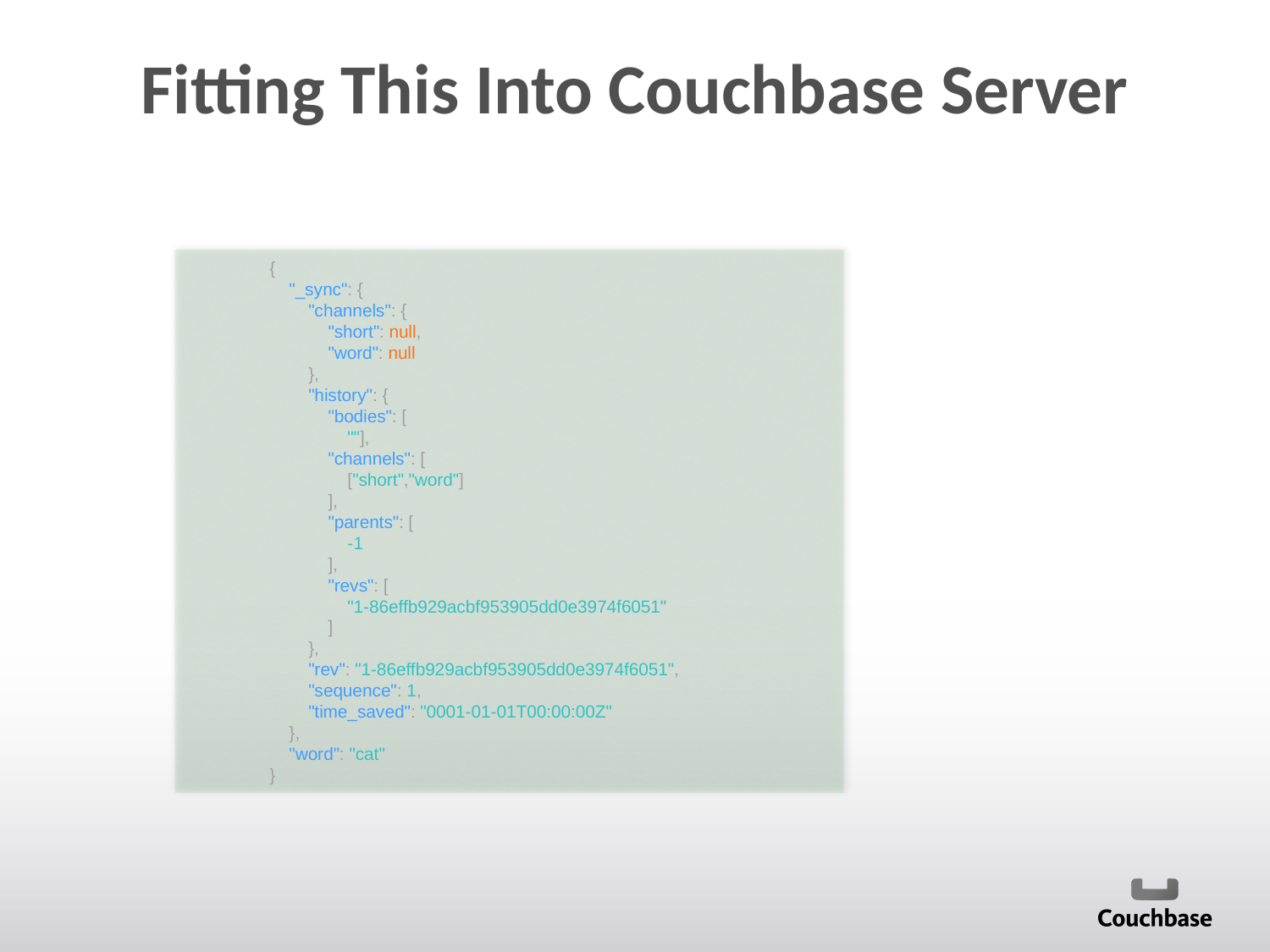

# Fitting This Into Couchbase Server

{
    "_sync": {
        "channels": {
            "short": null,
            "word": null
        },
        "history": {
            "bodies": [
                ""],
            "channels": [
                ["short","word"]
            ],
            "parents": [
                -1
            ],
            "revs": [
                "1-86effb929acbf953905dd0e3974f6051"
            ]
        },
        "rev": "1-86effb929acbf953905dd0e3974f6051",
        "sequence": 1,
        "time_saved": "0001-01-01T00:00:00Z"
    },
    "word": "cat"
}